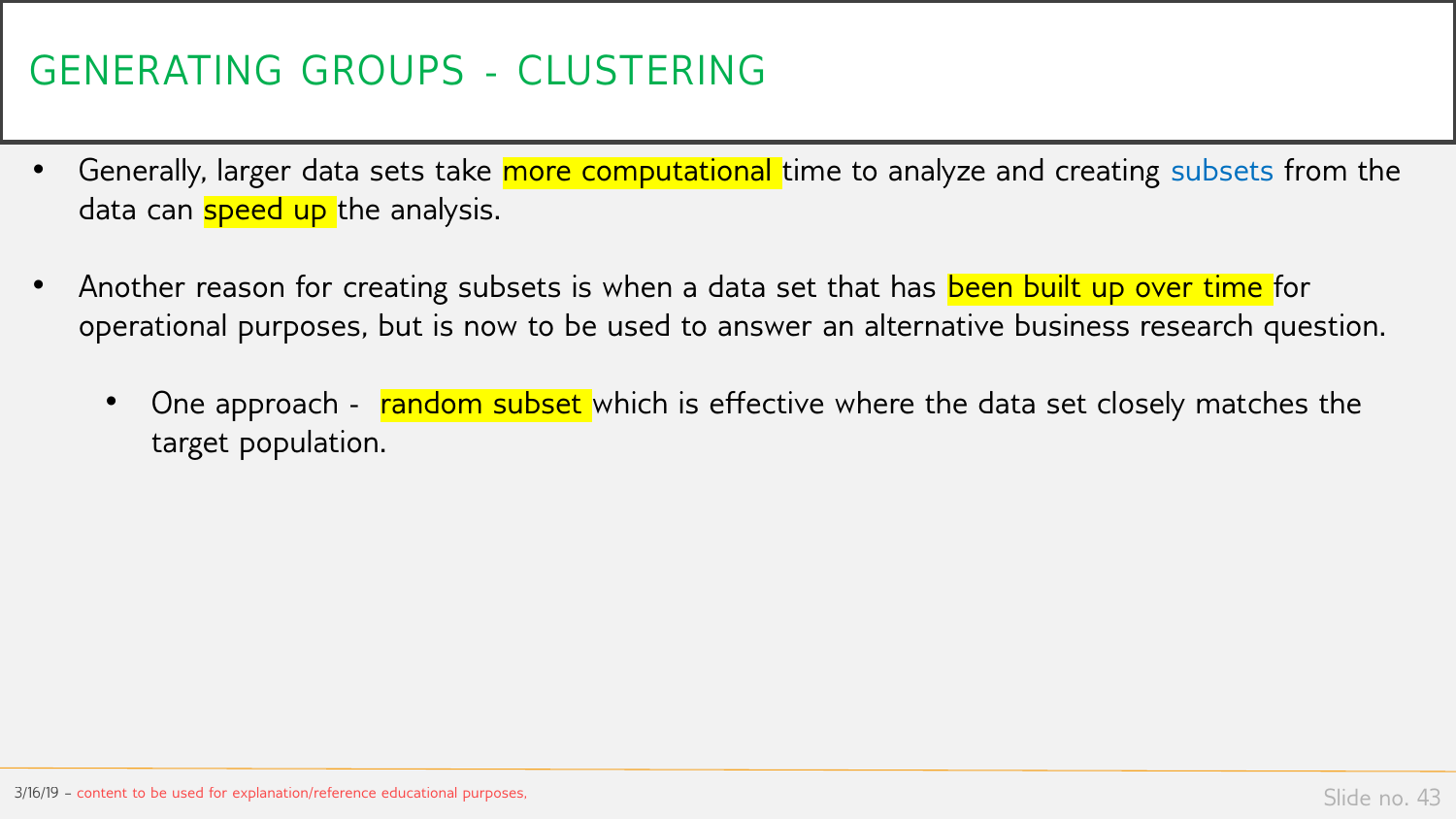

# GENERATING GROUPS - clustering
Generally, larger data sets take more computational time to analyze and creating subsets from the data can speed up the analysis.

Another reason for creating subsets is when a data set that has been built up over time for operational purposes, but is now to be used to answer an alternative business research question.

One approach -  random subset which is effective where the data set closely matches the target population.

3/16/19 – content to be used for explanation/reference educational purposes,
Slide no. 43